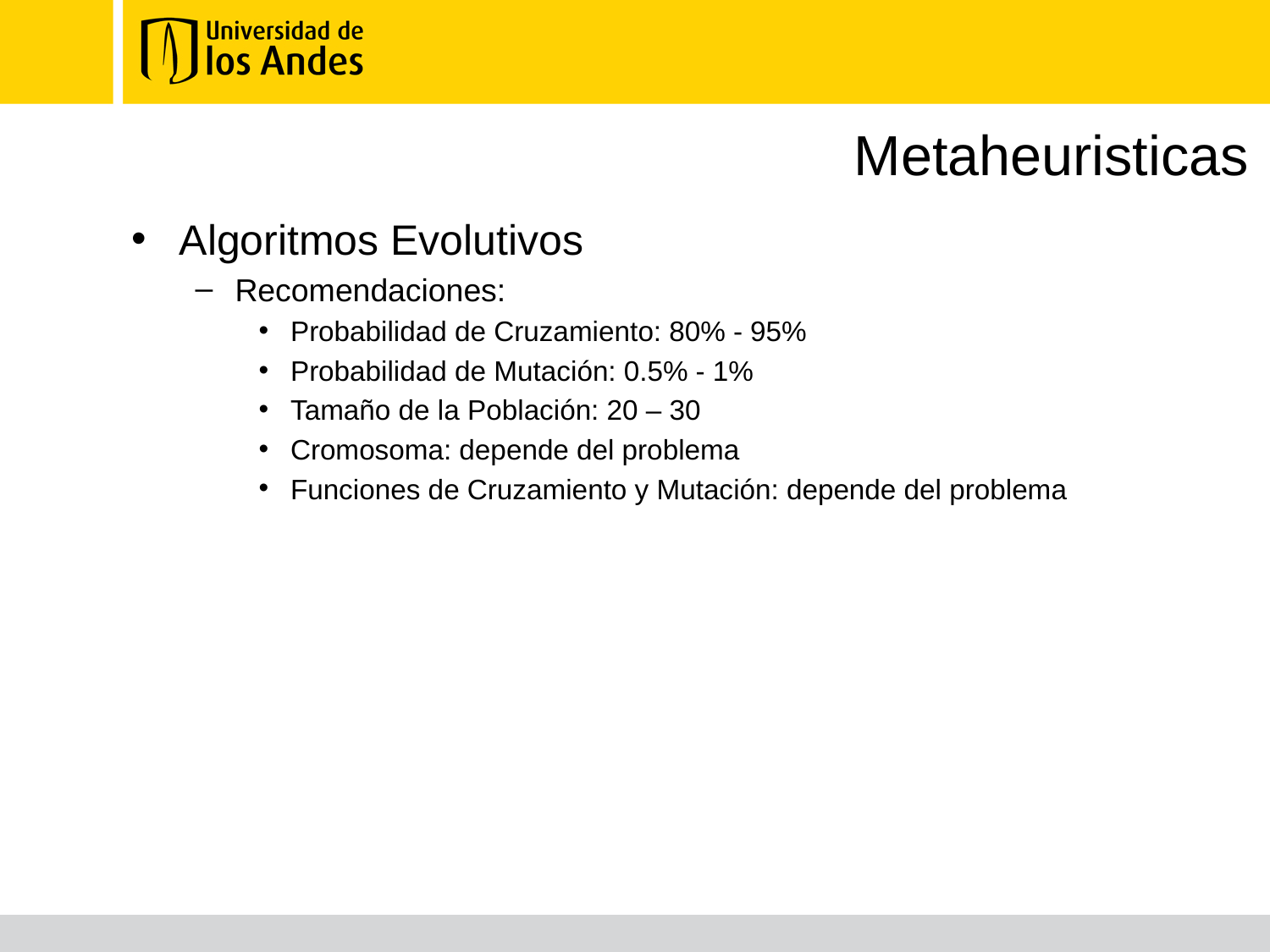

# Metaheuristicas
Algoritmos Evolutivos
Recomendaciones:
Probabilidad de Cruzamiento: 80% - 95%
Probabilidad de Mutación: 0.5% - 1%
Tamaño de la Población: 20 – 30
Cromosoma: depende del problema
Funciones de Cruzamiento y Mutación: depende del problema